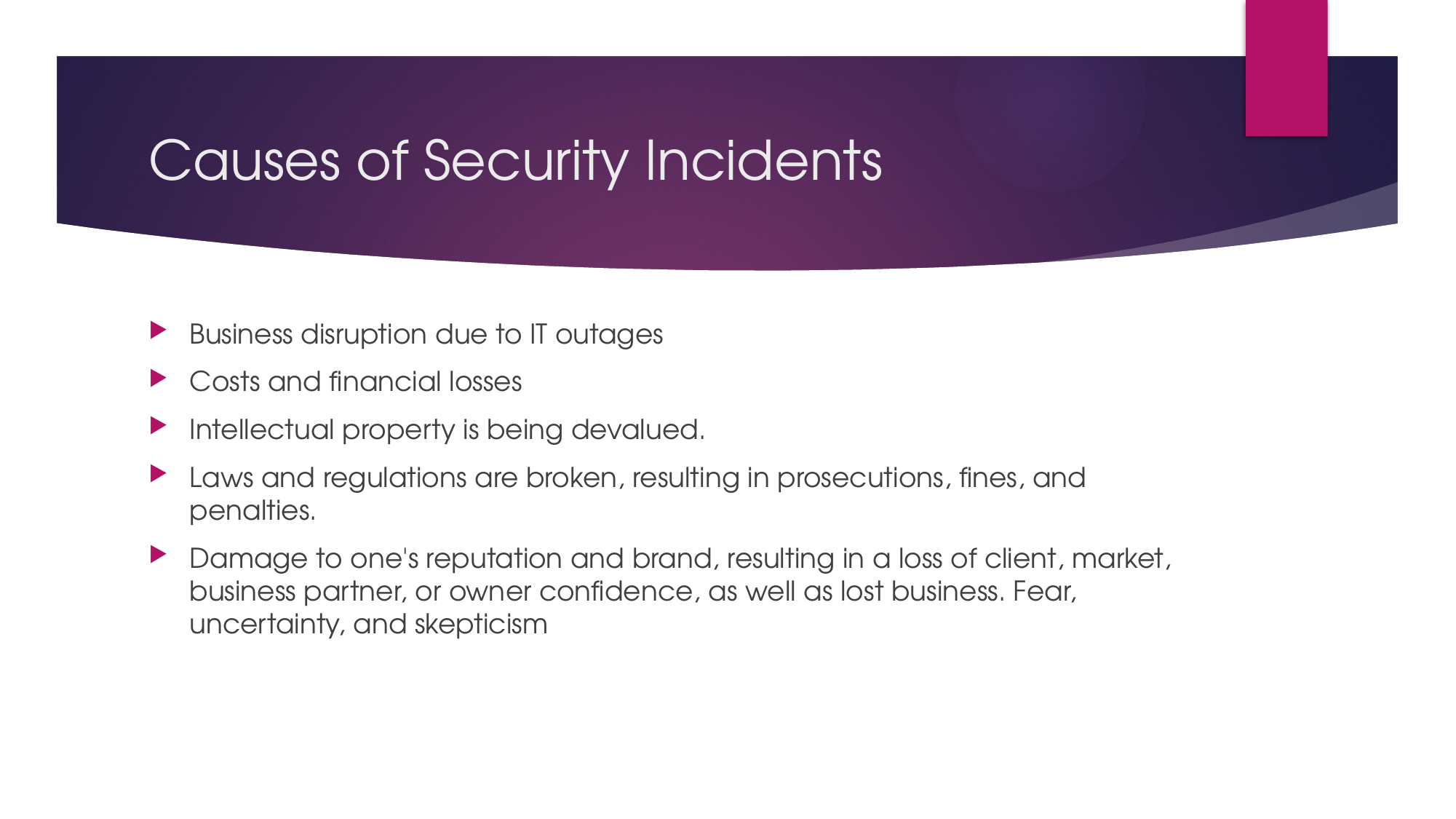

# Causes of Security Incidents
Business disruption due to IT outages
Costs and financial losses
Intellectual property is being devalued.
Laws and regulations are broken, resulting in prosecutions, fines, and penalties.
Damage to one's reputation and brand, resulting in a loss of client, market, business partner, or owner confidence, as well as lost business. Fear, uncertainty, and skepticism